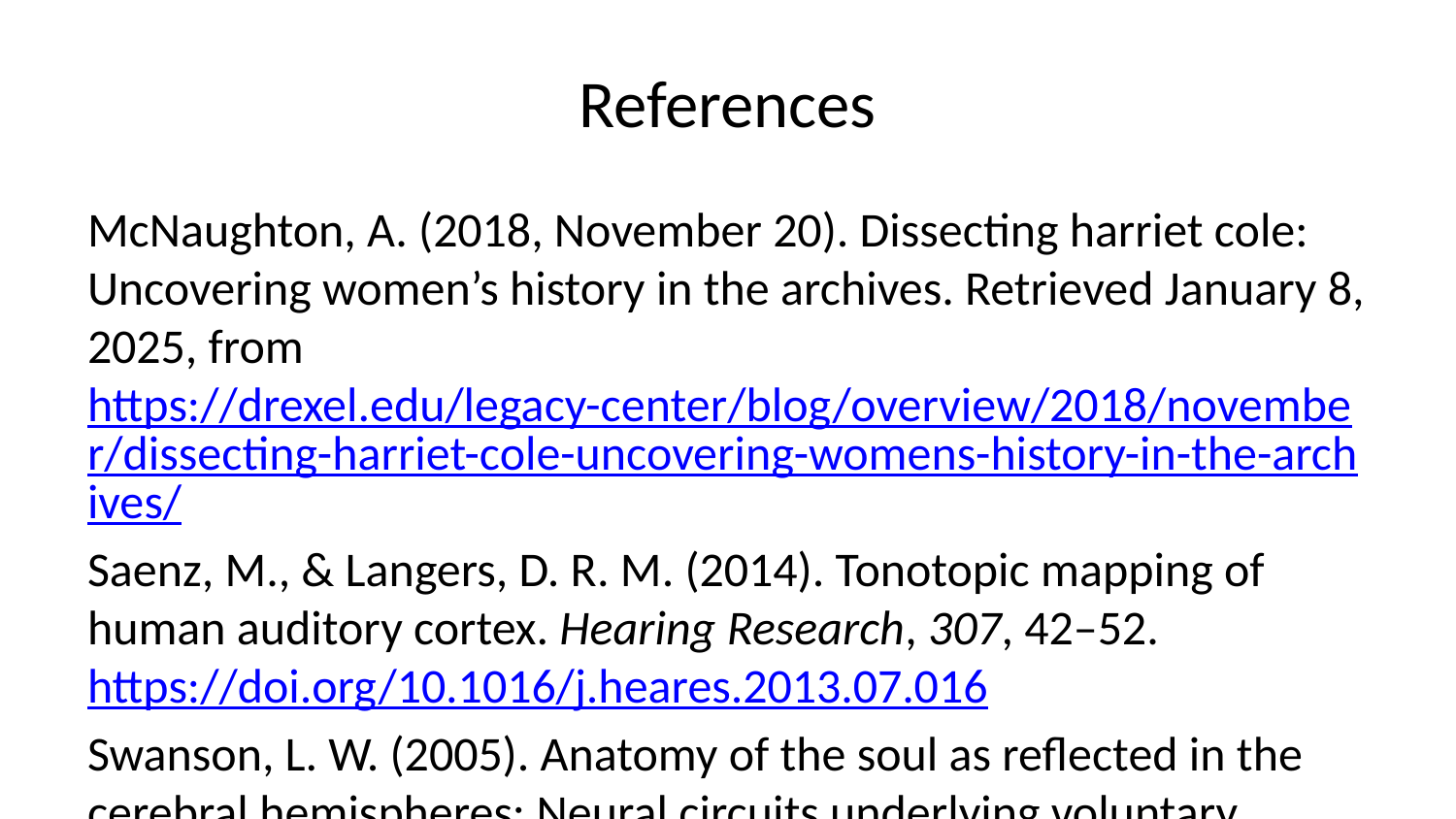

# References
McNaughton, A. (2018, November 20). Dissecting harriet cole: Uncovering women’s history in the archives. Retrieved January 8, 2025, from https://drexel.edu/legacy-center/blog/overview/2018/november/dissecting-harriet-cole-uncovering-womens-history-in-the-archives/
Saenz, M., & Langers, D. R. M. (2014). Tonotopic mapping of human auditory cortex. Hearing Research, 307, 42–52. https://doi.org/10.1016/j.heares.2013.07.016
Swanson, L. W. (2005). Anatomy of the soul as reflected in the cerebral hemispheres: Neural circuits underlying voluntary control of basic motivated behaviors. Journal of Comparative Neurology, 493(1), 122–131. https://doi.org/10.1002/cne.20733